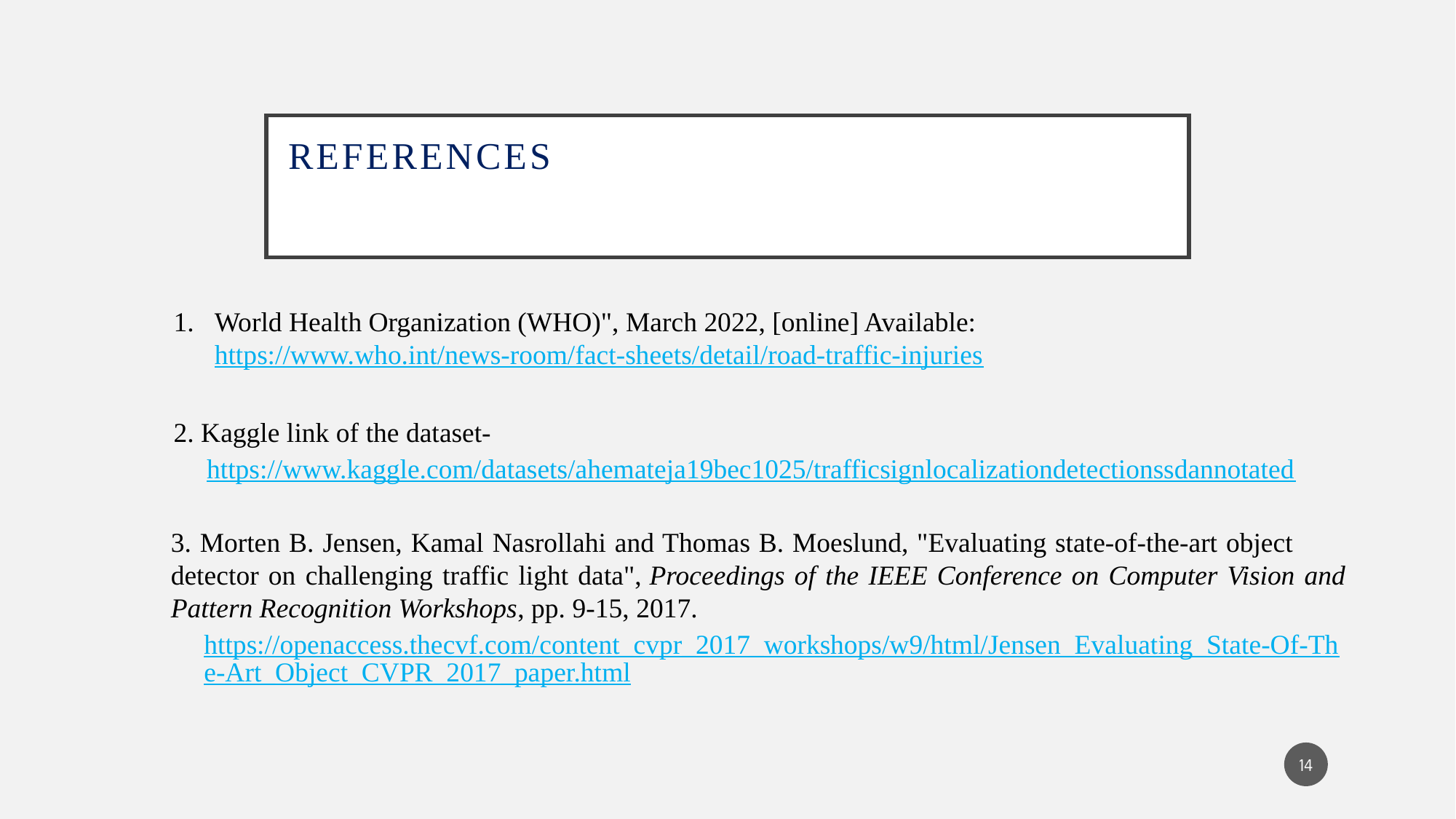

# references
World Health Organization (WHO)", March 2022, [online] Available: https://www.who.int/news-room/fact-sheets/detail/road-traffic-injuries

2. Kaggle link of the dataset-
https://www.kaggle.com/datasets/ahemateja19bec1025/trafficsignlocalizationdetectionssdannotated

3. Morten B. Jensen, Kamal Nasrollahi and Thomas B. Moeslund, "Evaluating state-of-the-art object       detector on challenging traffic light data", Proceedings of the IEEE Conference on Computer Vision and Pattern Recognition Workshops, pp. 9-15, 2017.
https://openaccess.thecvf.com/content_cvpr_2017_workshops/w9/html/Jensen_Evaluating_State-Of-The-Art_Object_CVPR_2017_paper.html
14